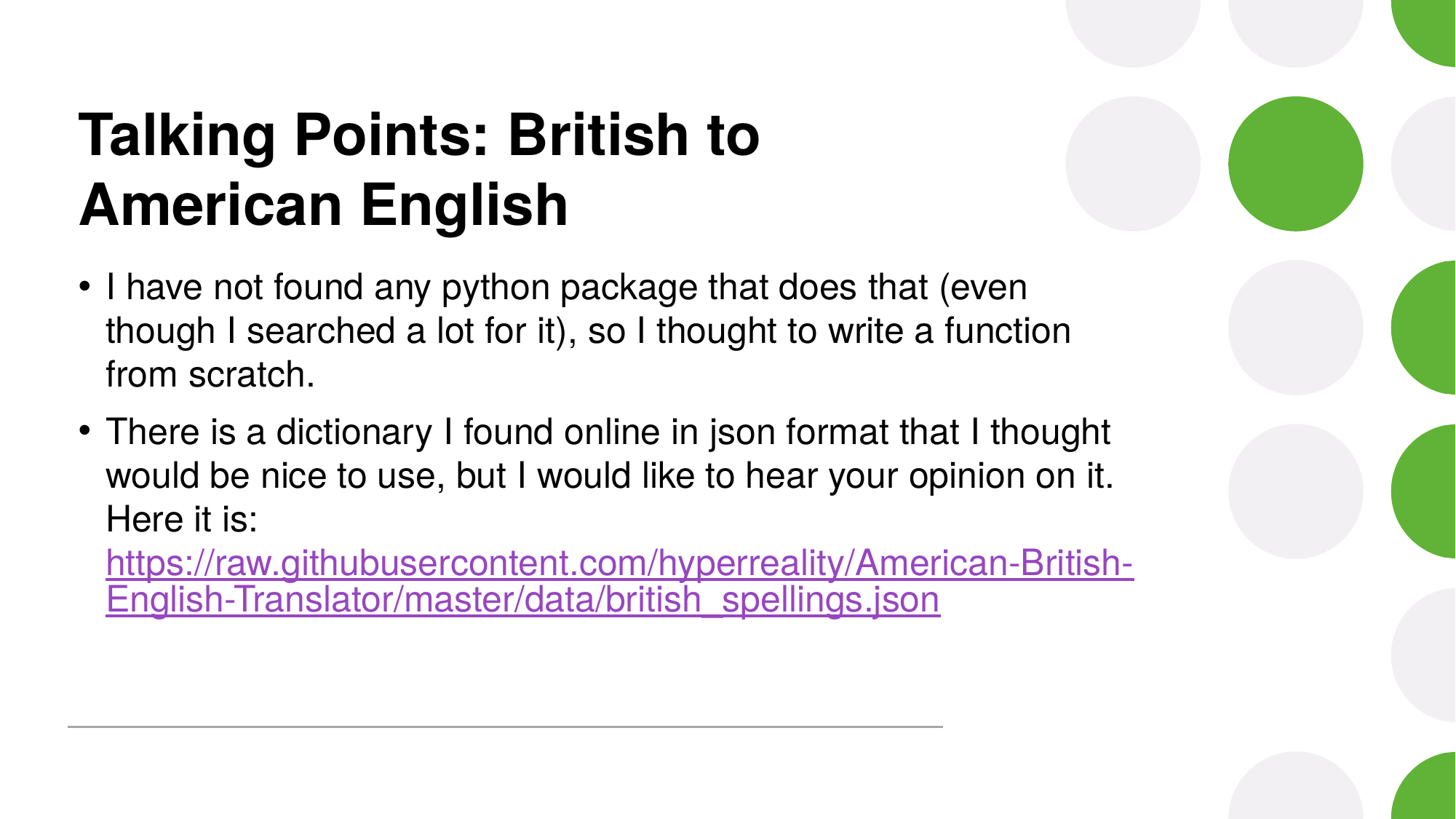

# Talking Points: British to American English
I have not found any python package that does that (even though I searched a lot for it), so I thought to write a function from scratch.
There is a dictionary I found online in json format that I thought would be nice to use, but I would like to hear your opinion on it. Here it is: https://raw.githubusercontent.com/hyperreality/American-British-English-Translator/master/data/british_spellings.json